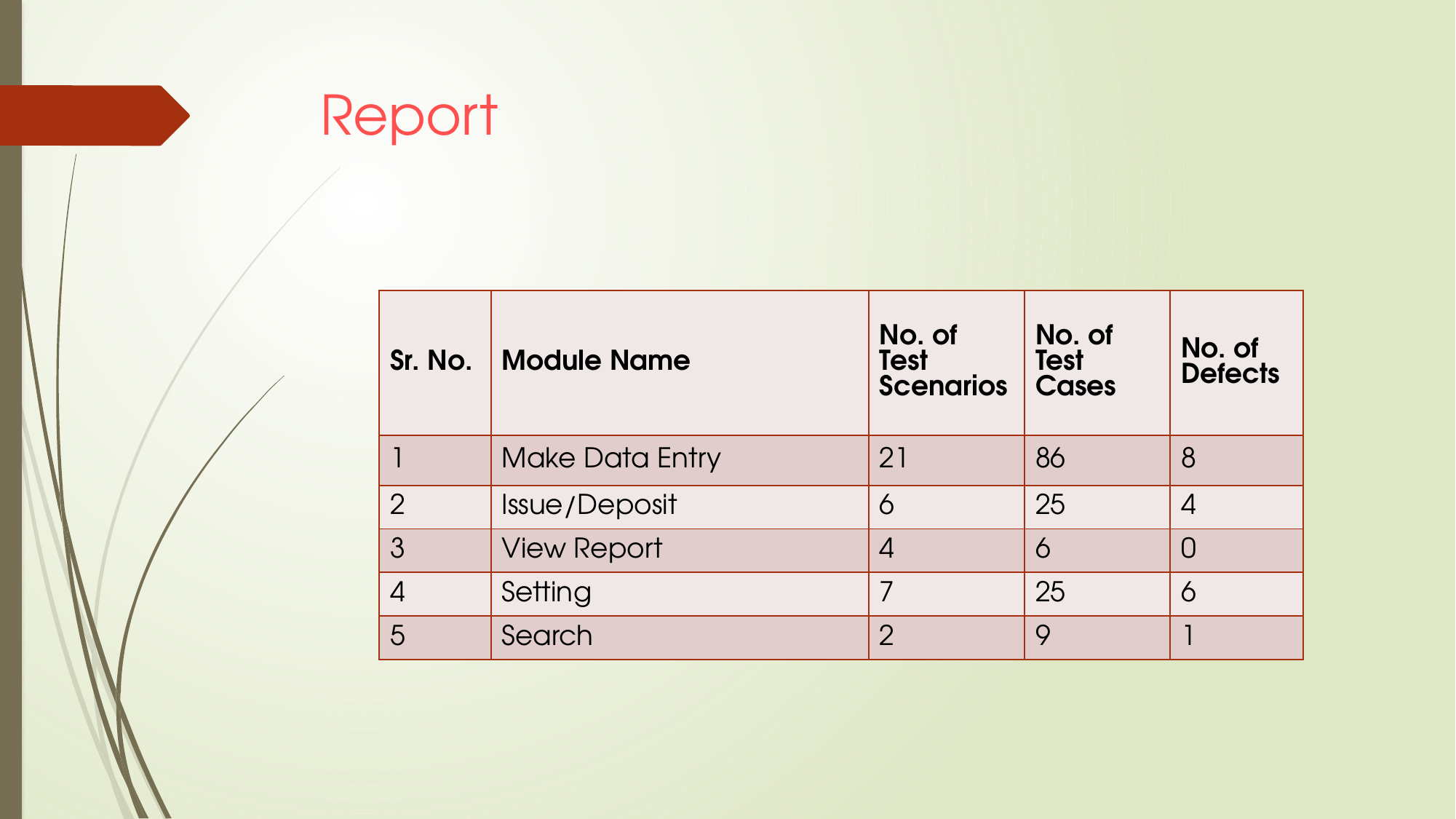

# Report
| Sr. No. | Module Name | No. of Test Scenarios | No. of Test Cases | No. of Defects |
| --- | --- | --- | --- | --- |
| 1 | Make Data Entry | 21 | 86 | 8 |
| 2 | Issue/Deposit | 6 | 25 | 4 |
| 3 | View Report | 4 | 6 | 0 |
| 4 | Setting | 7 | 25 | 6 |
| 5 | Search | 2 | 9 | 1 |